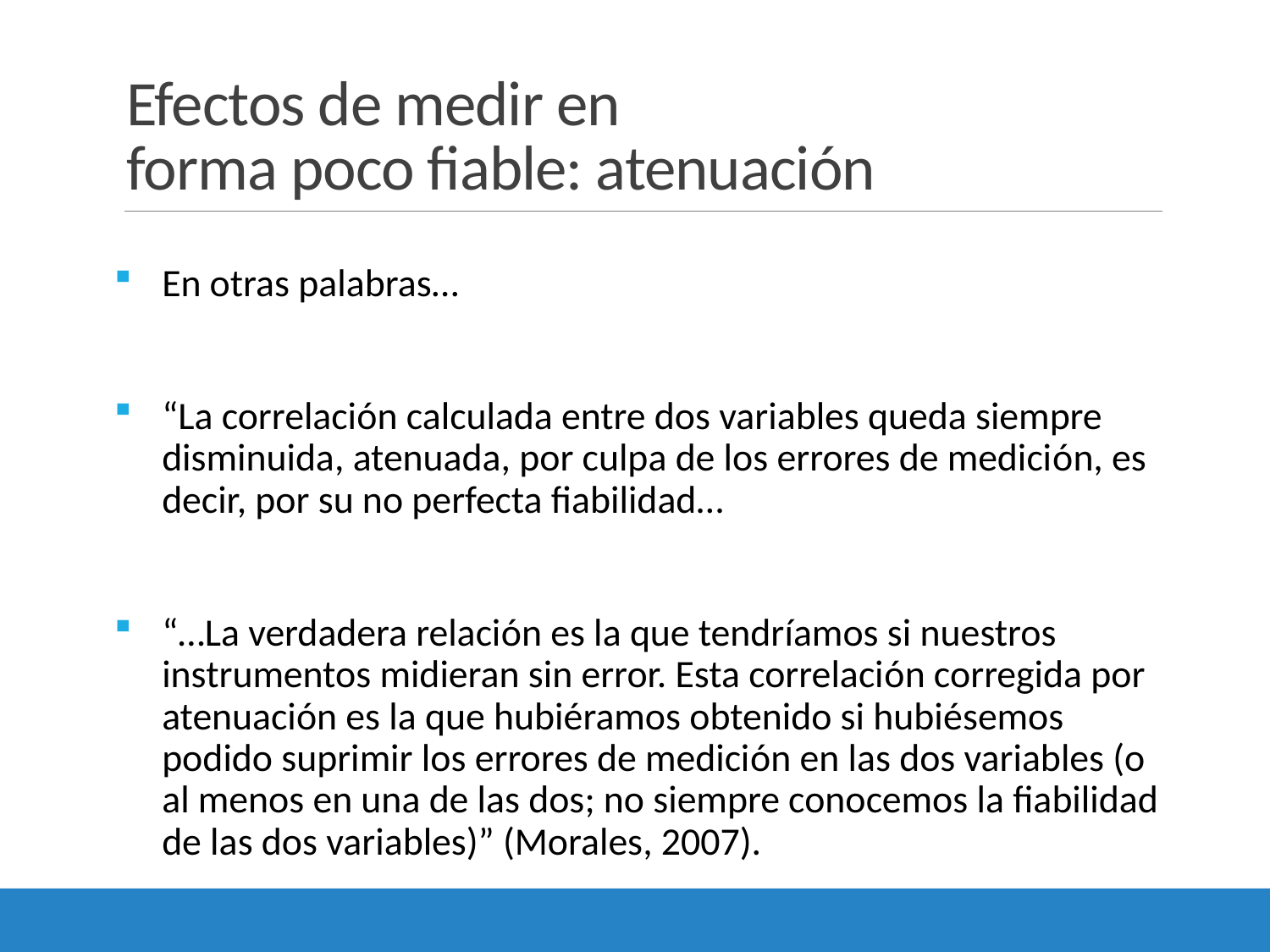

# Efectos de medir en forma poco fiable: atenuación
En otras palabras…

“La correlación calculada entre dos variables queda siempre disminuida, atenuada, por culpa de los errores de medición, es decir, por su no perfecta fiabilidad…

“…La verdadera relación es la que tendríamos si nuestros instrumentos midieran sin error. Esta correlación corregida por atenuación es la que hubiéramos obtenido si hubiésemos podido suprimir los errores de medición en las dos variables (o al menos en una de las dos; no siempre conocemos la fiabilidad de las dos variables)” (Morales, 2007).